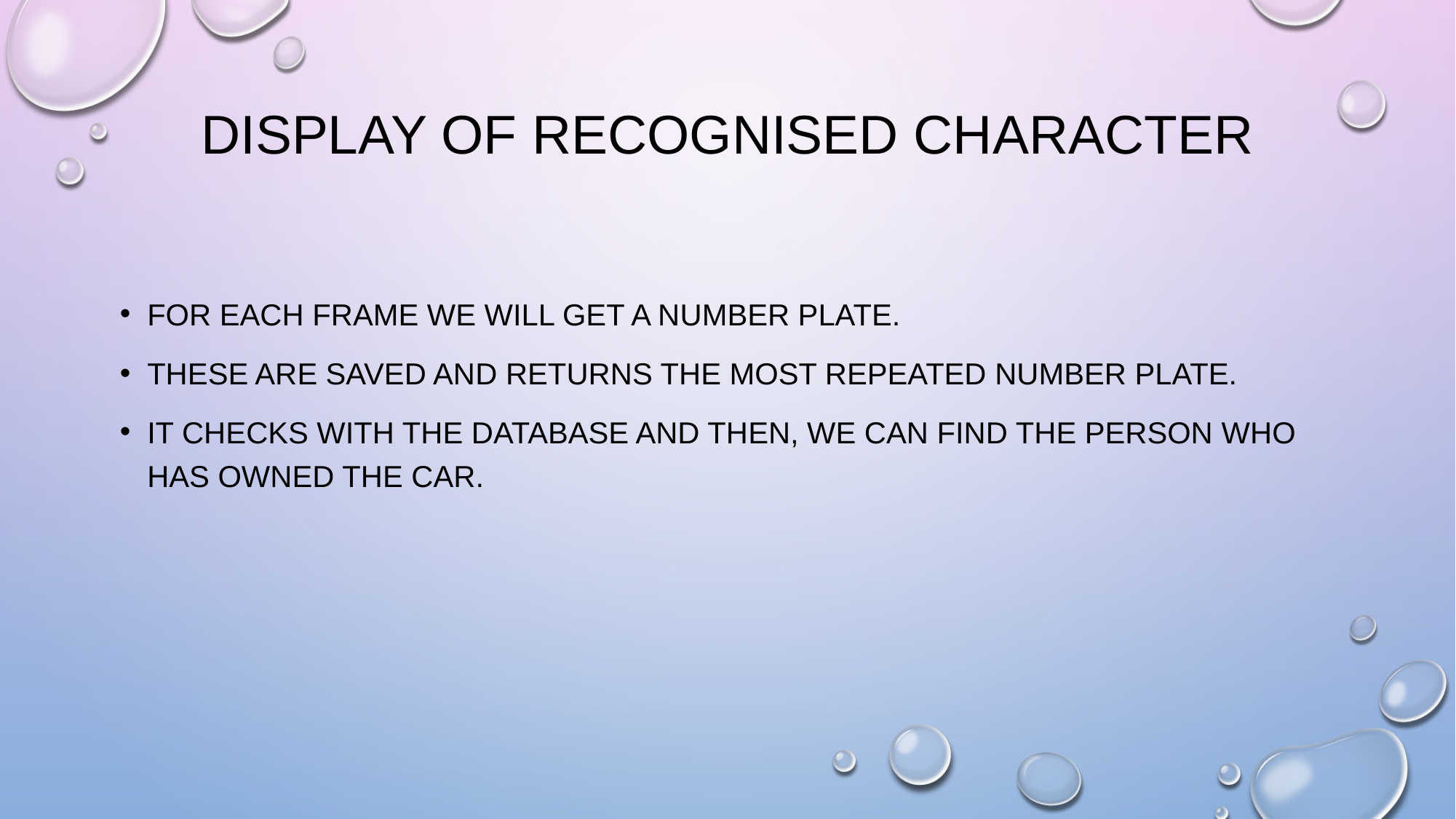

# DISPLAY OF RECOGNISED CHARACTER
For each frame we will get a number plate.
These are saved and returns the most repeated number plate.
It checks with the database and then, we can find the person who has owned the car.